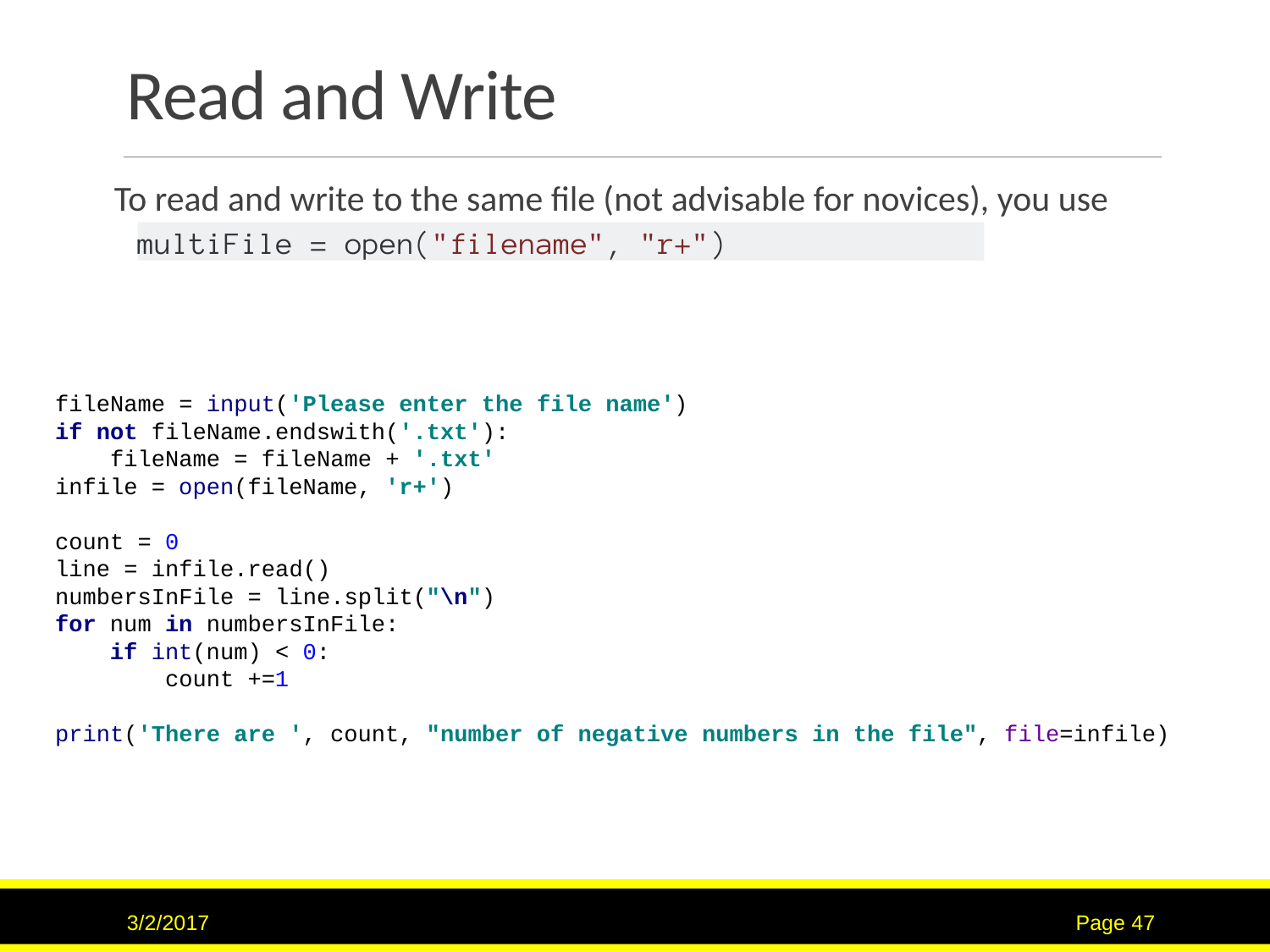

# Read and Write
To read and write to the same file (not advisable for novices), you use
multiFile = open("filename", "r+")
fileName = input('Please enter the file name')
if not fileName.endswith('.txt'):
    fileName = fileName + '.txt'
infile = open(fileName, 'r+')
count = 0
line = infile.read()
numbersInFile = line.split("\n")
for num in numbersInFile:
    if int(num) < 0:
        count +=1
print('There are ', count, "number of negative numbers in the file", file=infile)
3/2/2017
Page 47